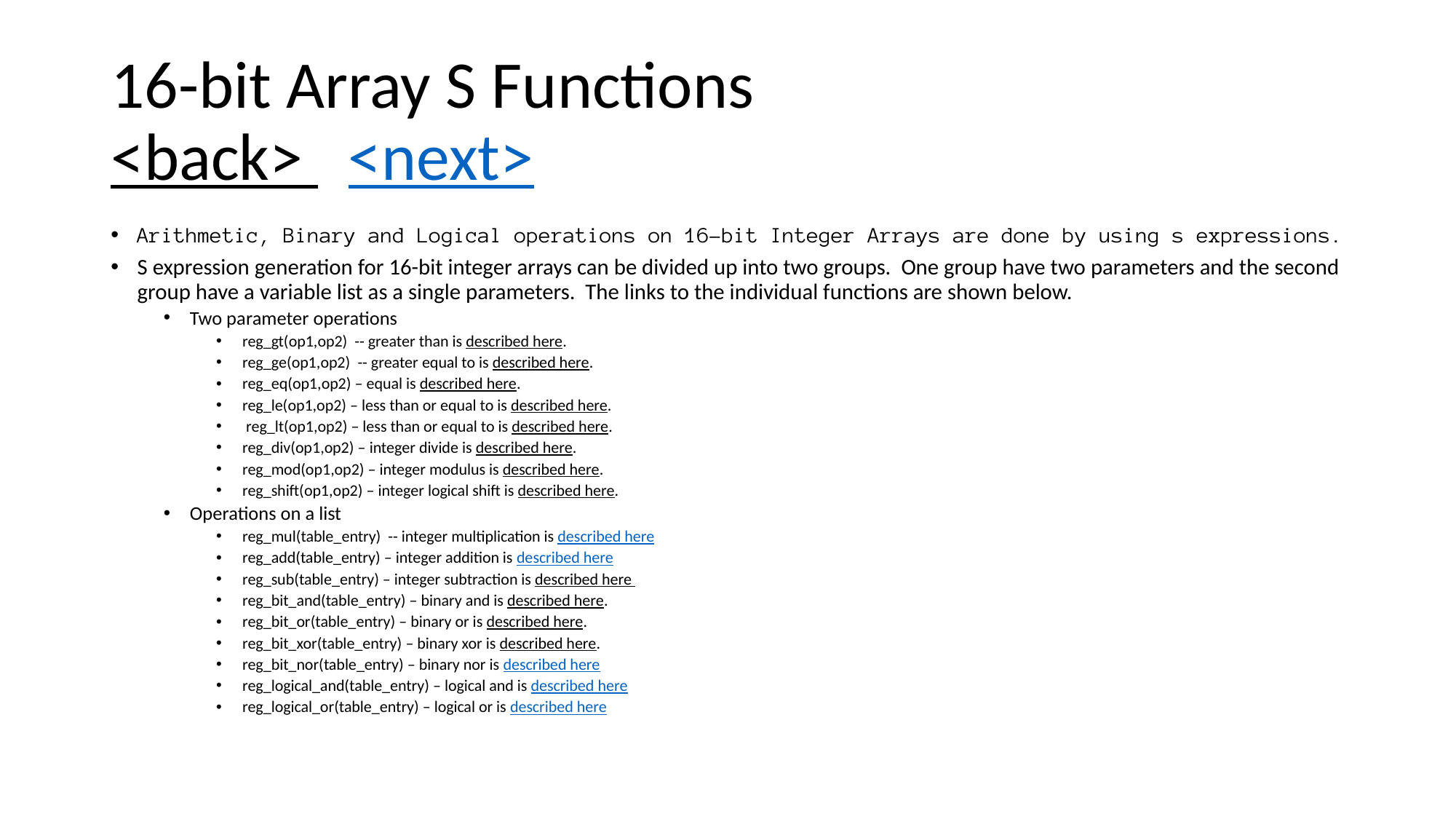

# 16-bit Array S Functions <back>   <next>
Arithmetic, Binary and Logical operations on 16-bit Integer Arrays are done by using s expressions.
S expression generation for 16-bit integer arrays can be divided up into two groups.  One group have two parameters and the second group have a variable list as a single parameters.  The links to the individual functions are shown below.
Two parameter operations
reg_gt(op1,op2)  -- greater than is described here.
reg_ge(op1,op2)  -- greater equal to is described here.
reg_eq(op1,op2) – equal is described here.
reg_le(op1,op2) – less than or equal to is described here.
 reg_lt(op1,op2) – less than or equal to is described here.
reg_div(op1,op2) – integer divide is described here.
reg_mod(op1,op2) – integer modulus is described here.
reg_shift(op1,op2) – integer logical shift is described here.
Operations on a list
reg_mul(table_entry)  -- integer multiplication is described here
reg_add(table_entry) – integer addition is described here
reg_sub(table_entry) – integer subtraction is described here
reg_bit_and(table_entry) – binary and is described here.
reg_bit_or(table_entry) – binary or is described here.
reg_bit_xor(table_entry) – binary xor is described here.
reg_bit_nor(table_entry) – binary nor is described here
reg_logical_and(table_entry) – logical and is described here
reg_logical_or(table_entry) – logical or is described here